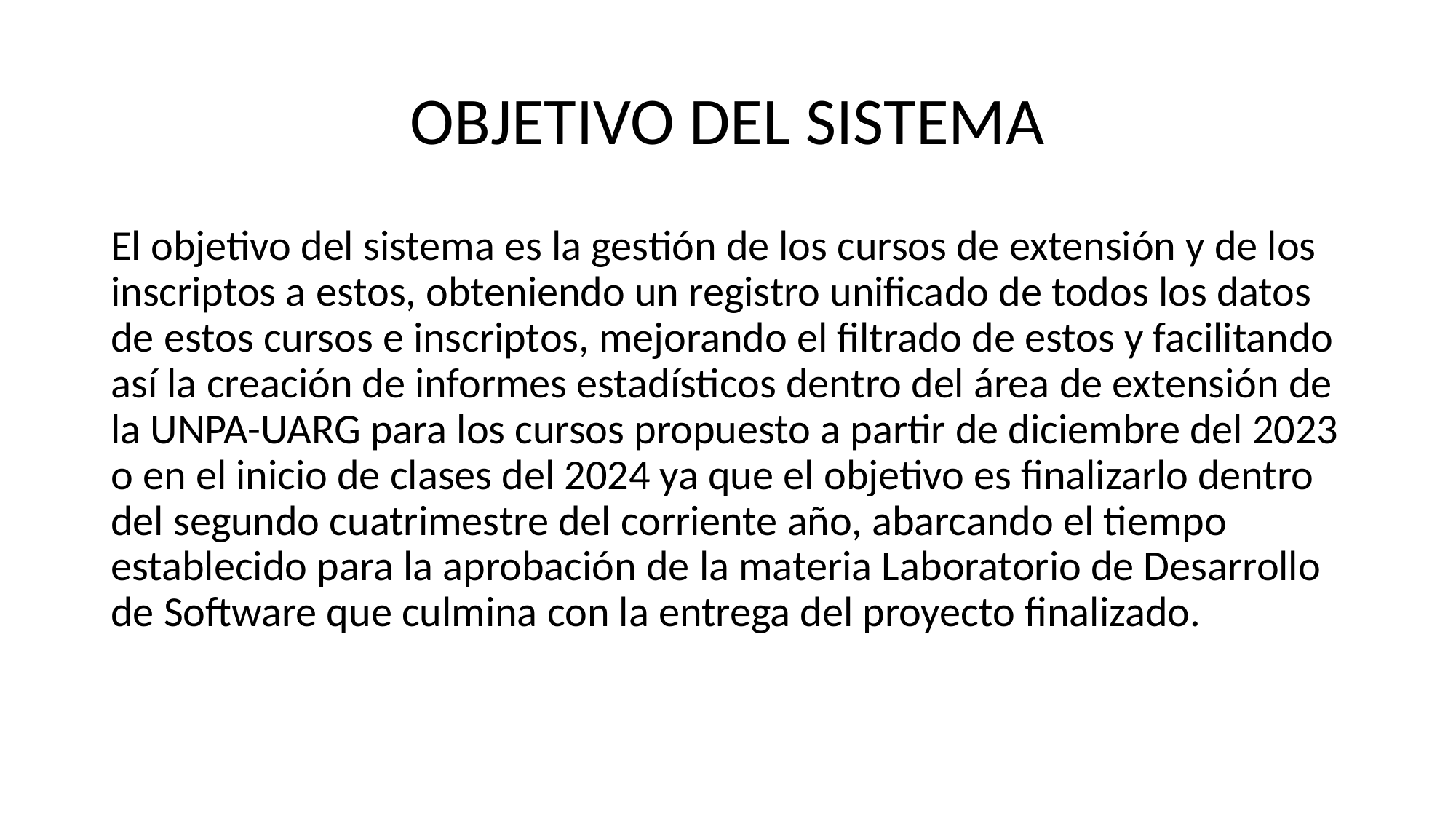

# OBJETIVO DEL SISTEMA
El objetivo del sistema es la gestión de los cursos de extensión y de los inscriptos a estos, obteniendo un registro unificado de todos los datos de estos cursos e inscriptos, mejorando el filtrado de estos y facilitando así la creación de informes estadísticos dentro del área de extensión de la UNPA-UARG para los cursos propuesto a partir de diciembre del 2023 o en el inicio de clases del 2024 ya que el objetivo es finalizarlo dentro del segundo cuatrimestre del corriente año, abarcando el tiempo establecido para la aprobación de la materia Laboratorio de Desarrollo de Software que culmina con la entrega del proyecto finalizado.